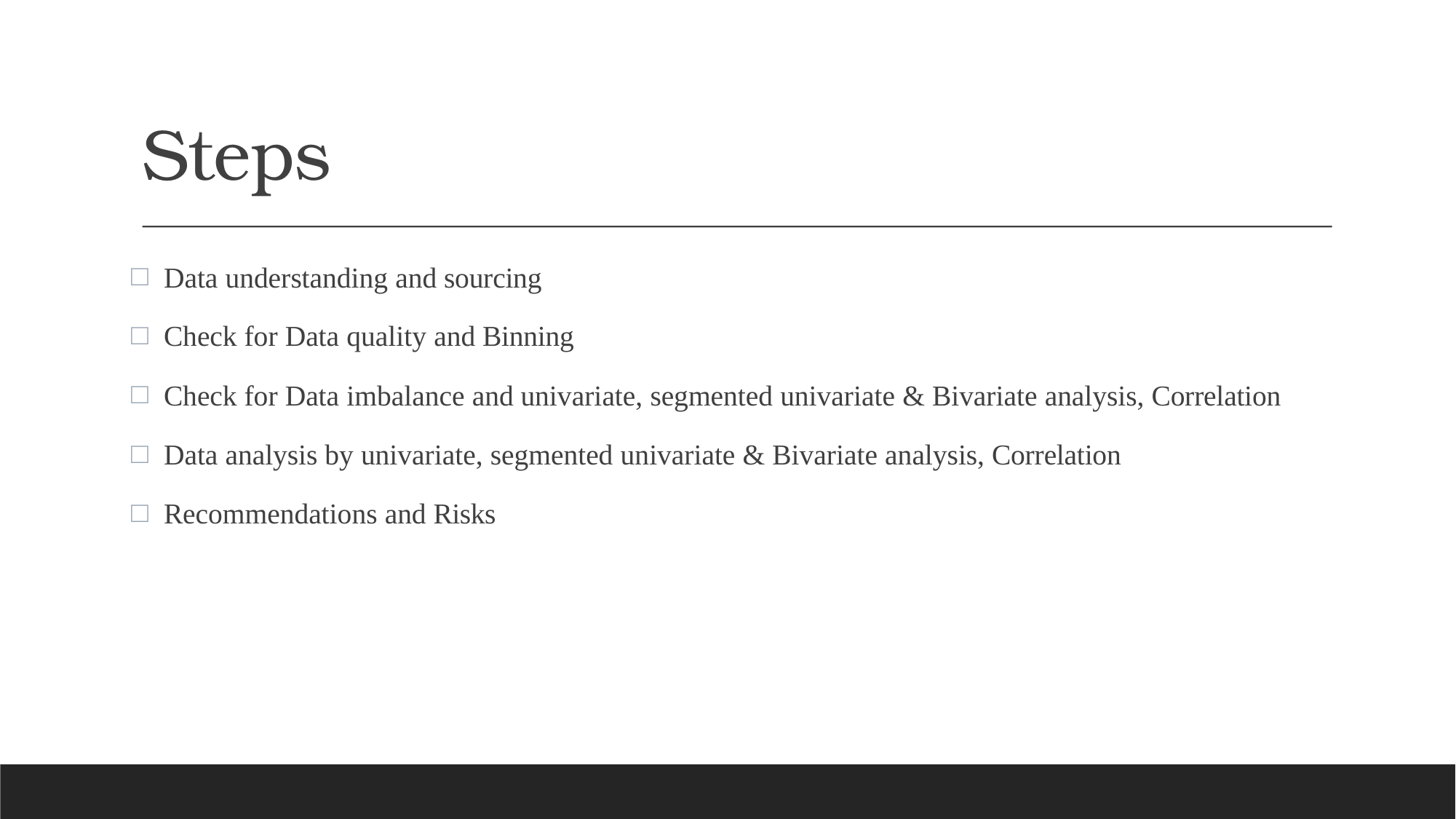

# Steps
Data understanding and sourcing
Check for Data quality and Binning
Check for Data imbalance and univariate, segmented univariate & Bivariate analysis, Correlation
Data analysis by univariate, segmented univariate & Bivariate analysis, Correlation
Recommendations and Risks